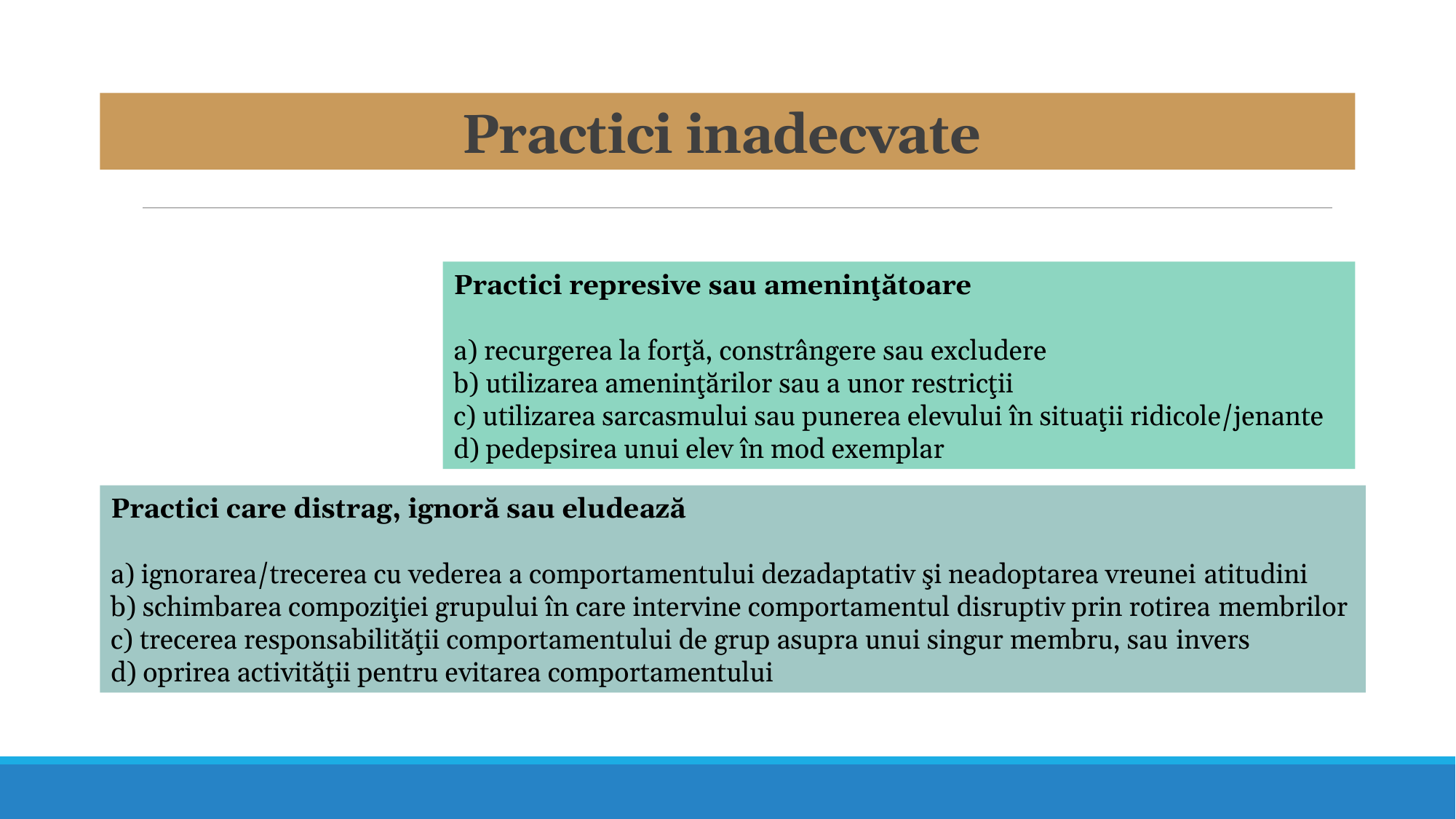

# Practici inadecvate
Practici represive sau ameninţătoare

a) recurgerea la forţă, constrângere sau excludere
b) utilizarea ameninţărilor sau a unor restricţii
c) utilizarea sarcasmului sau punerea elevului în situaţii ridicole/jenante
d) pedepsirea unui elev în mod exemplar
Practici care distrag, ignoră sau eludează

a) ignorarea/trecerea cu vederea a comportamentului dezadaptativ şi neadoptarea vreunei atitudini
b) schimbarea compoziţiei grupului în care intervine comportamentul disruptiv prin rotirea membrilor
c) trecerea responsabilităţii comportamentului de grup asupra unui singur membru, sau invers
d) oprirea activităţii pentru evitarea comportamentului